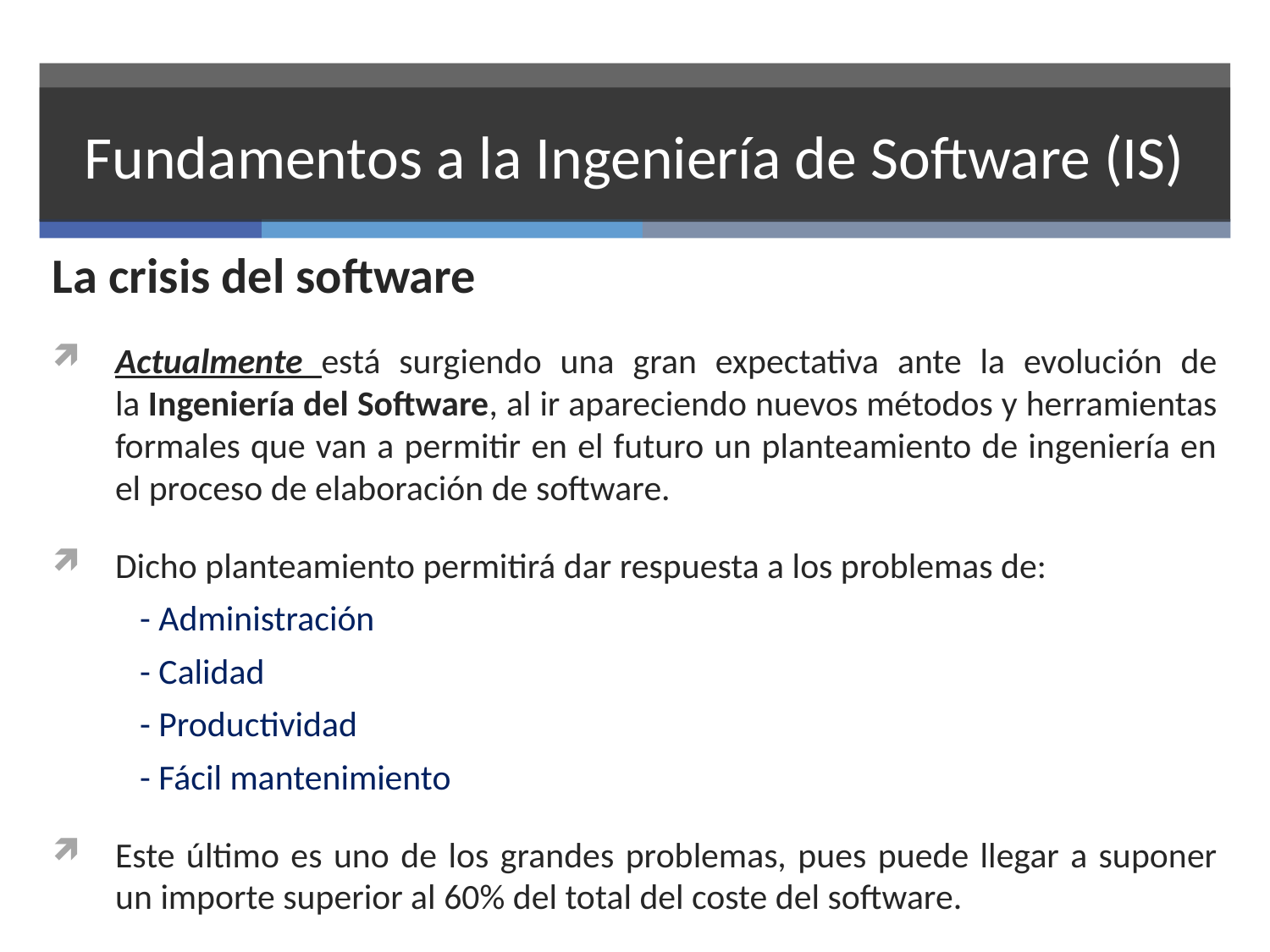

# Fundamentos a la Ingeniería de Software (IS)
La crisis del software
Actualmente está surgiendo una gran expectativa ante la evolución de la Ingeniería del Software, al ir apareciendo nuevos métodos y herramientas formales que van a permitir en el futuro un planteamiento de ingeniería en el proceso de elaboración de software.
Dicho planteamiento permitirá dar respuesta a los problemas de:
   - Administración
   - Calidad
   - Productividad
   - Fácil mantenimiento
Este último es uno de los grandes problemas, pues puede llegar a suponer un importe superior al 60% del total del coste del software.